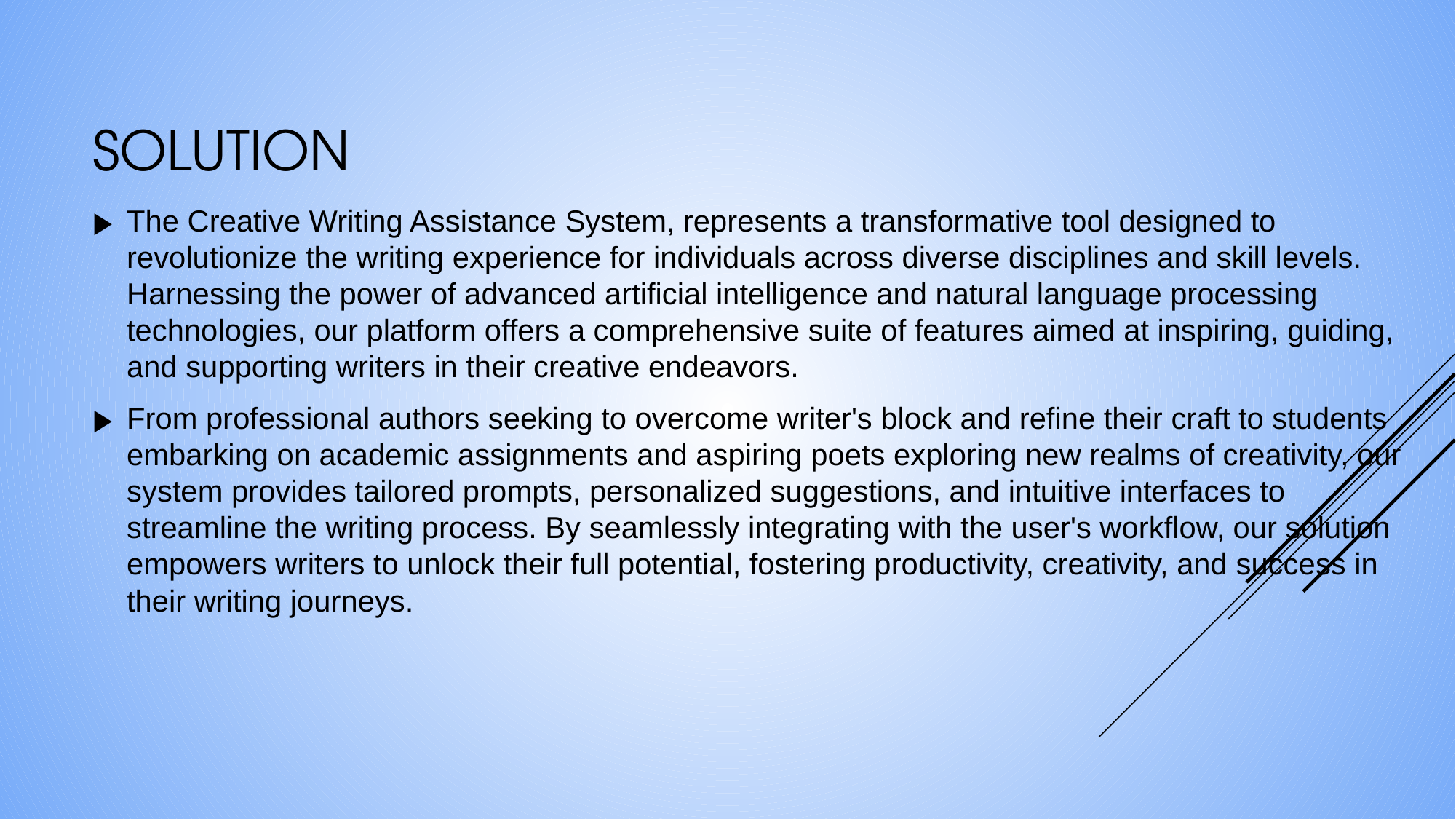

# SOLUTION
The Creative Writing Assistance System, represents a transformative tool designed to revolutionize the writing experience for individuals across diverse disciplines and skill levels. Harnessing the power of advanced artificial intelligence and natural language processing technologies, our platform offers a comprehensive suite of features aimed at inspiring, guiding, and supporting writers in their creative endeavors.
From professional authors seeking to overcome writer's block and refine their craft to students embarking on academic assignments and aspiring poets exploring new realms of creativity, our system provides tailored prompts, personalized suggestions, and intuitive interfaces to streamline the writing process. By seamlessly integrating with the user's workflow, our solution empowers writers to unlock their full potential, fostering productivity, creativity, and success in their writing journeys.